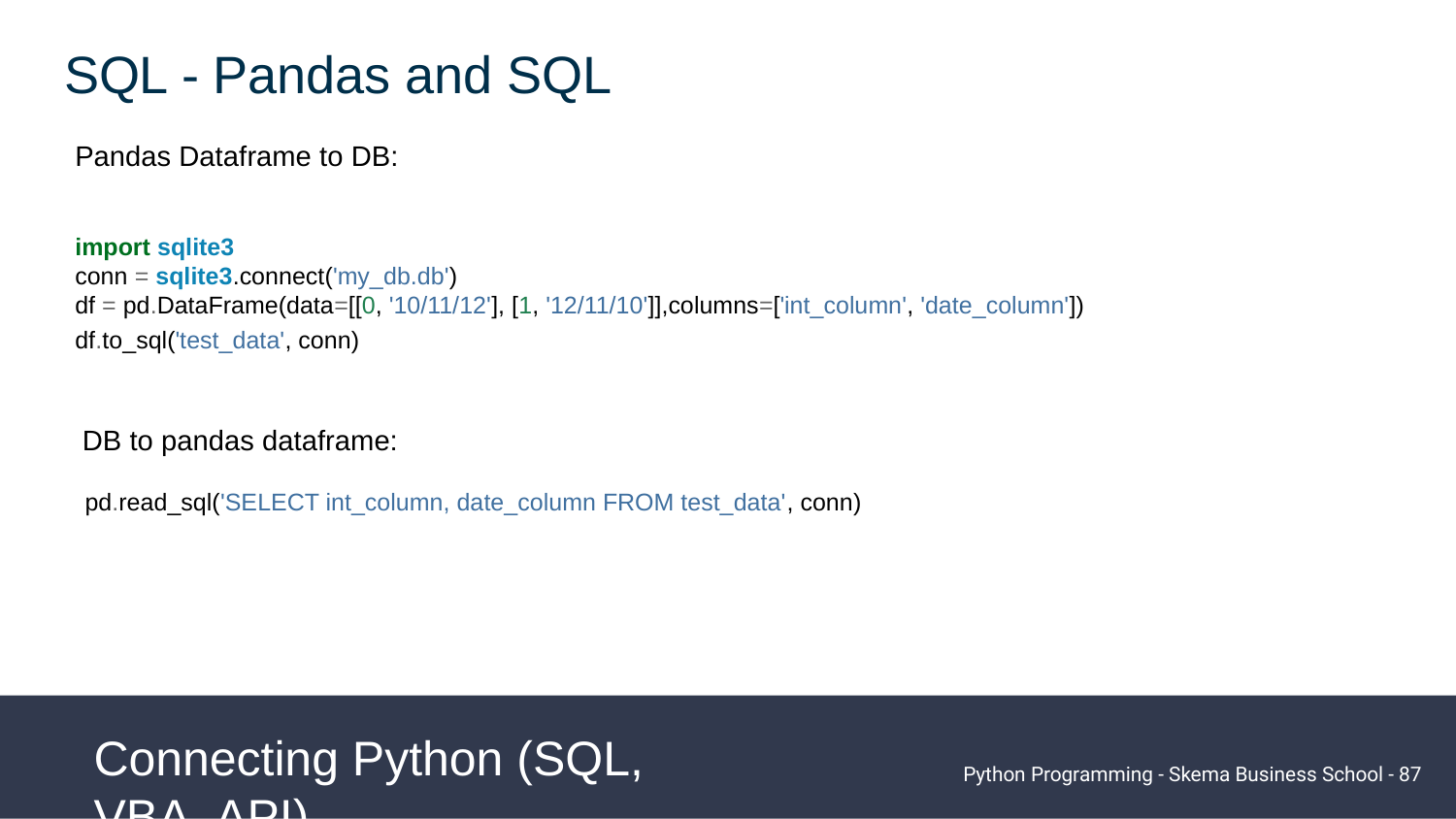

SQL - Pandas and SQL
Pandas Dataframe to DB:
import sqlite3
conn = sqlite3.connect('my_db.db')
df = pd.DataFrame(data=[[0, '10/11/12'], [1, '12/11/10']],columns=['int_column', 'date_column'])
df.to_sql('test_data', conn)
DB to pandas dataframe:
pd.read_sql('SELECT int_column, date_column FROM test_data', conn)
Connecting Python (SQL, VBA, API)
Python Programming - Skema Business School - 87